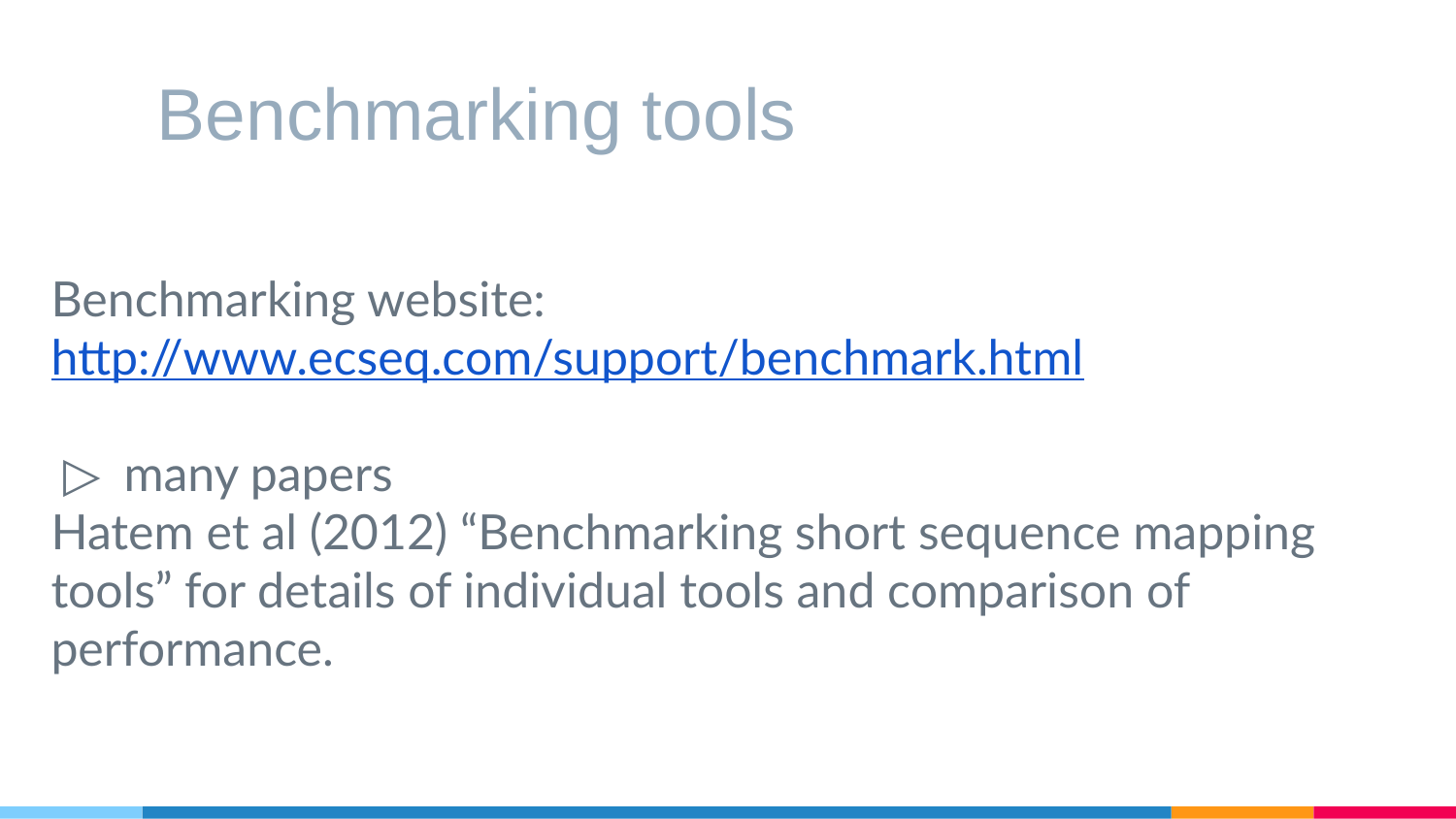

# Benchmarking tools
Benchmarking website:
http://www.ecseq.com/support/benchmark.html

many papers
Hatem et al (2012) “Benchmarking short sequence mapping tools” for details of individual tools and comparison of performance.